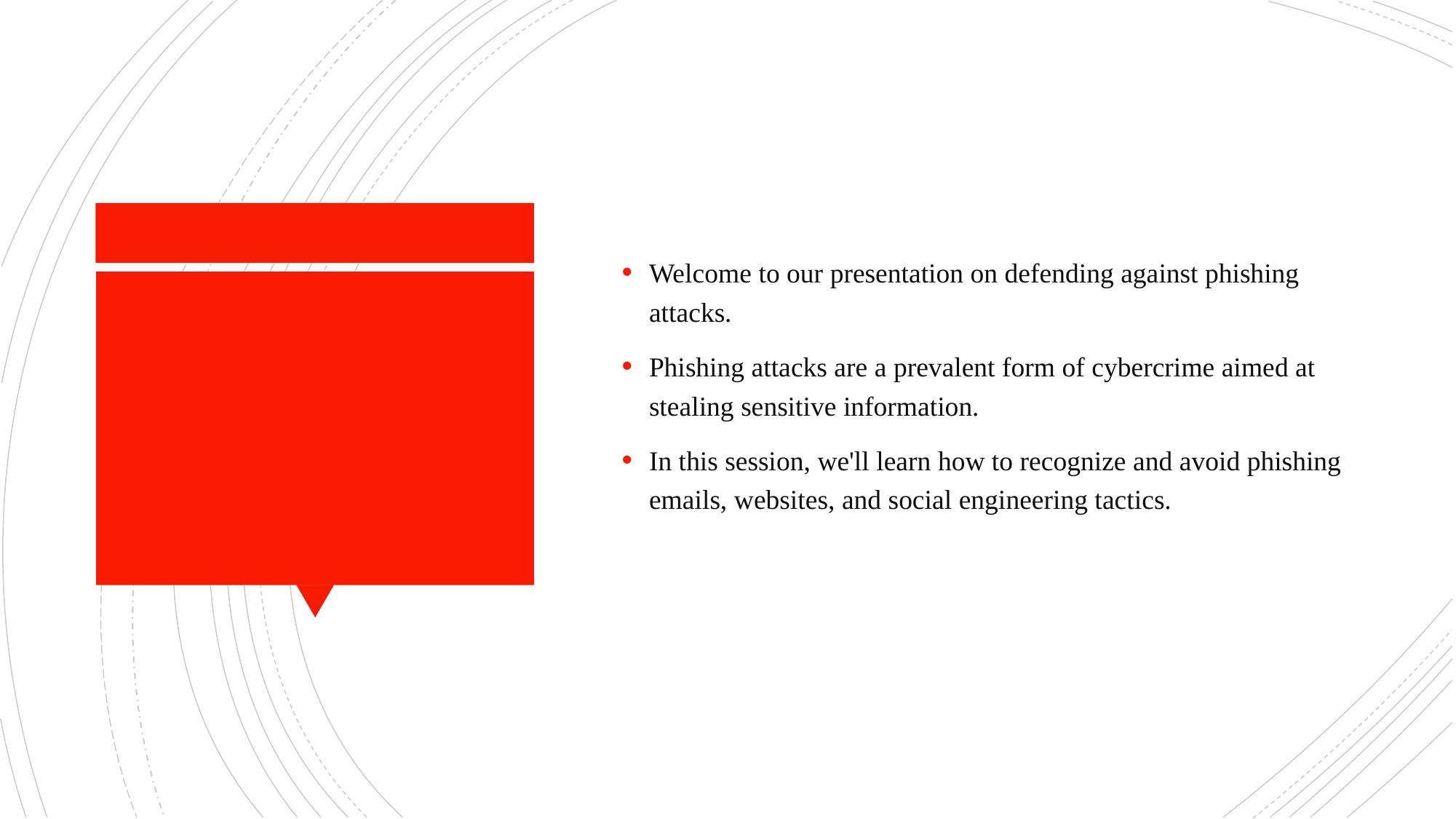

Welcome to our presentation on defending against phishing attacks.
Phishing attacks are a prevalent form of cybercrime aimed at stealing sensitive information.
In this session, we'll learn how to recognize and avoid phishing emails, websites, and social engineering tactics.

#